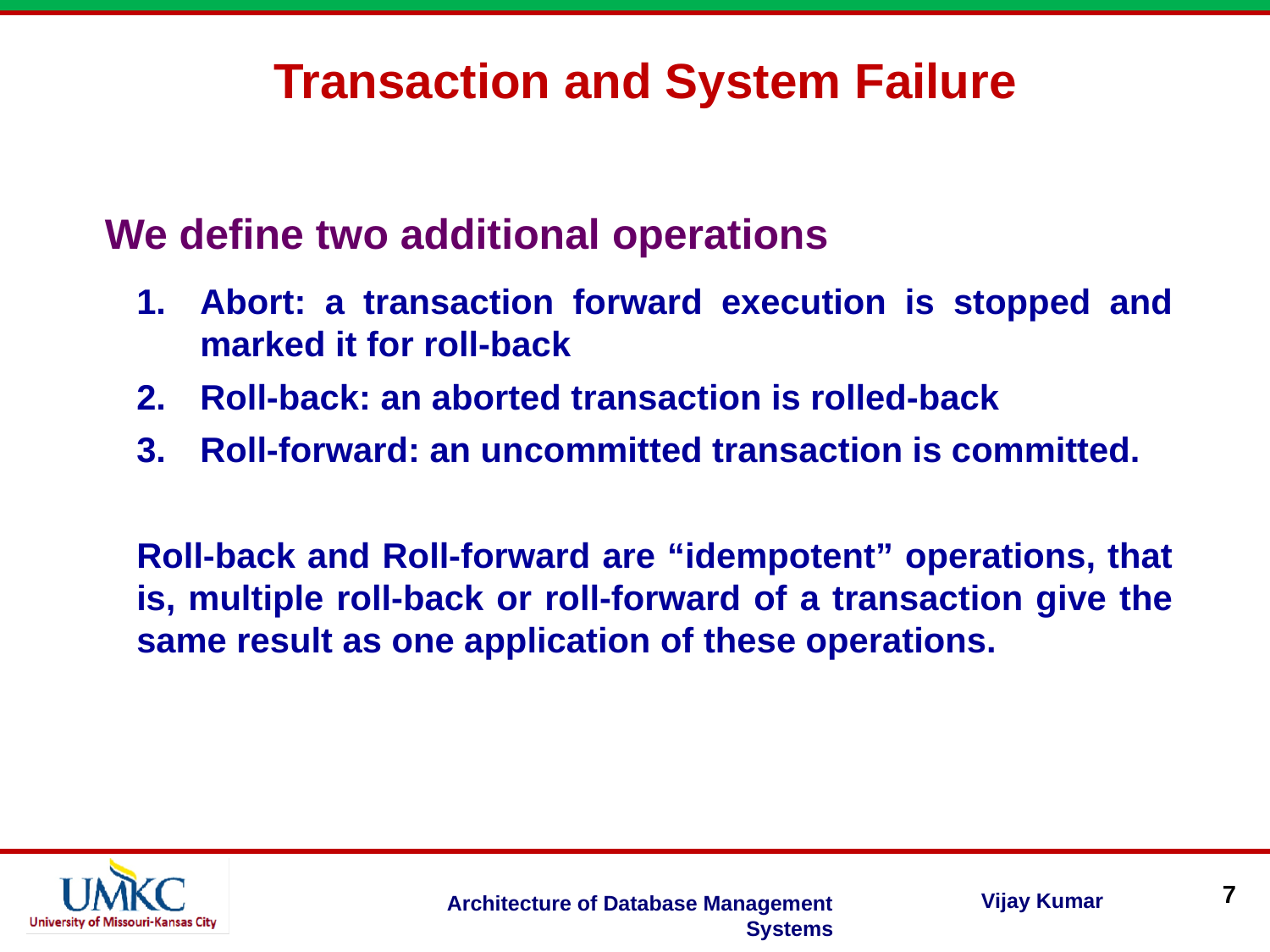

Transaction and System Failure
We define two additional operations
Abort: a transaction forward execution is stopped and marked it for roll-back
Roll-back: an aborted transaction is rolled-back
Roll-forward: an uncommitted transaction is committed.

Roll-back and Roll-forward are “idempotent” operations, that is, multiple roll-back or roll-forward of a transaction give the same result as one application of these operations.
7